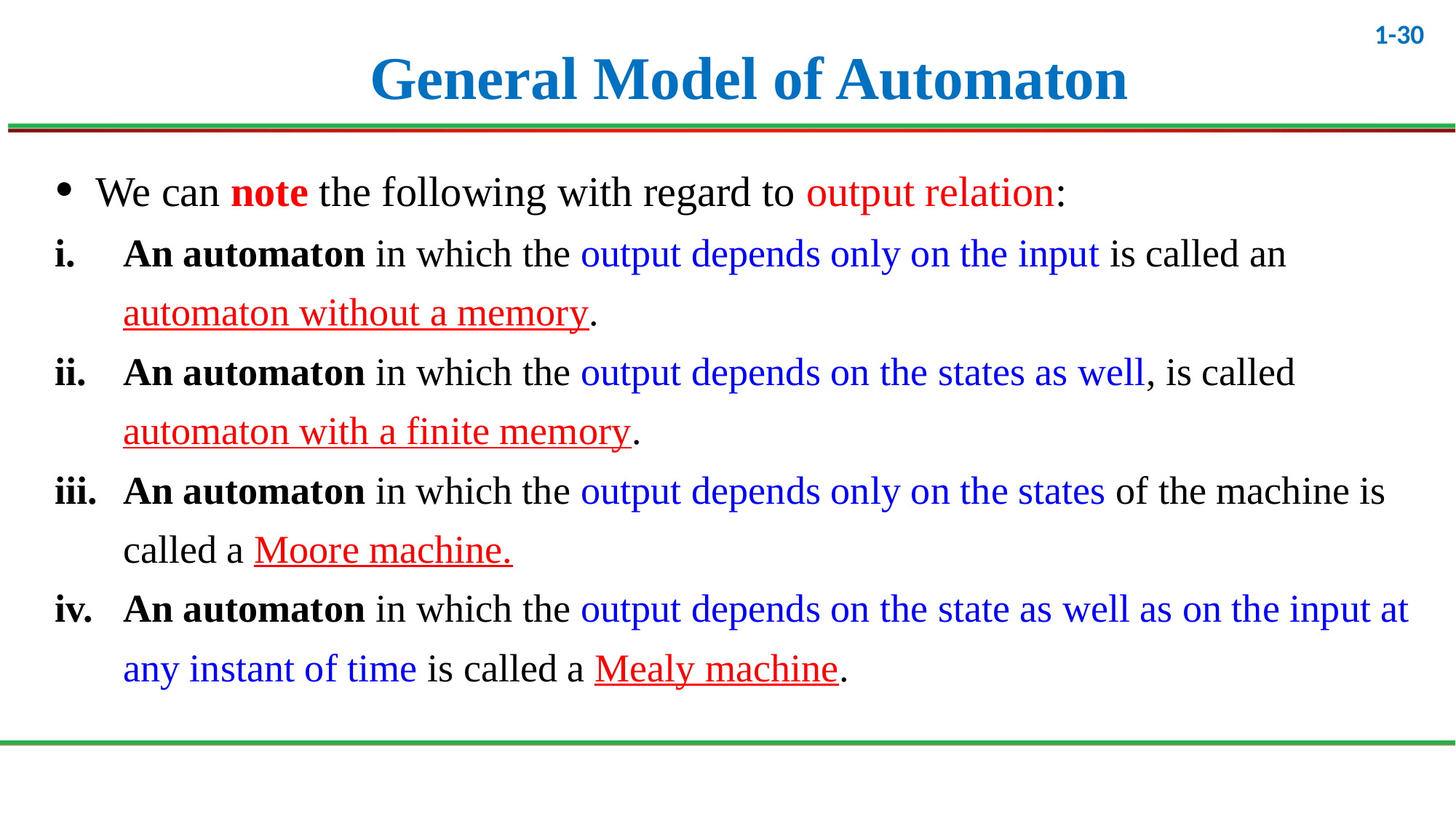

30
# General Model of Automaton
We can note the following with regard to output relation:
An automaton in which the output depends only on the input is called an automaton without a memory.
An automaton in which the output depends on the states as well, is called automaton with a finite memory.
An automaton in which the output depends only on the states of the machine is called a Moore machine.
An automaton in which the output depends on the state as well as on the input at any instant of time is called a Mealy machine.